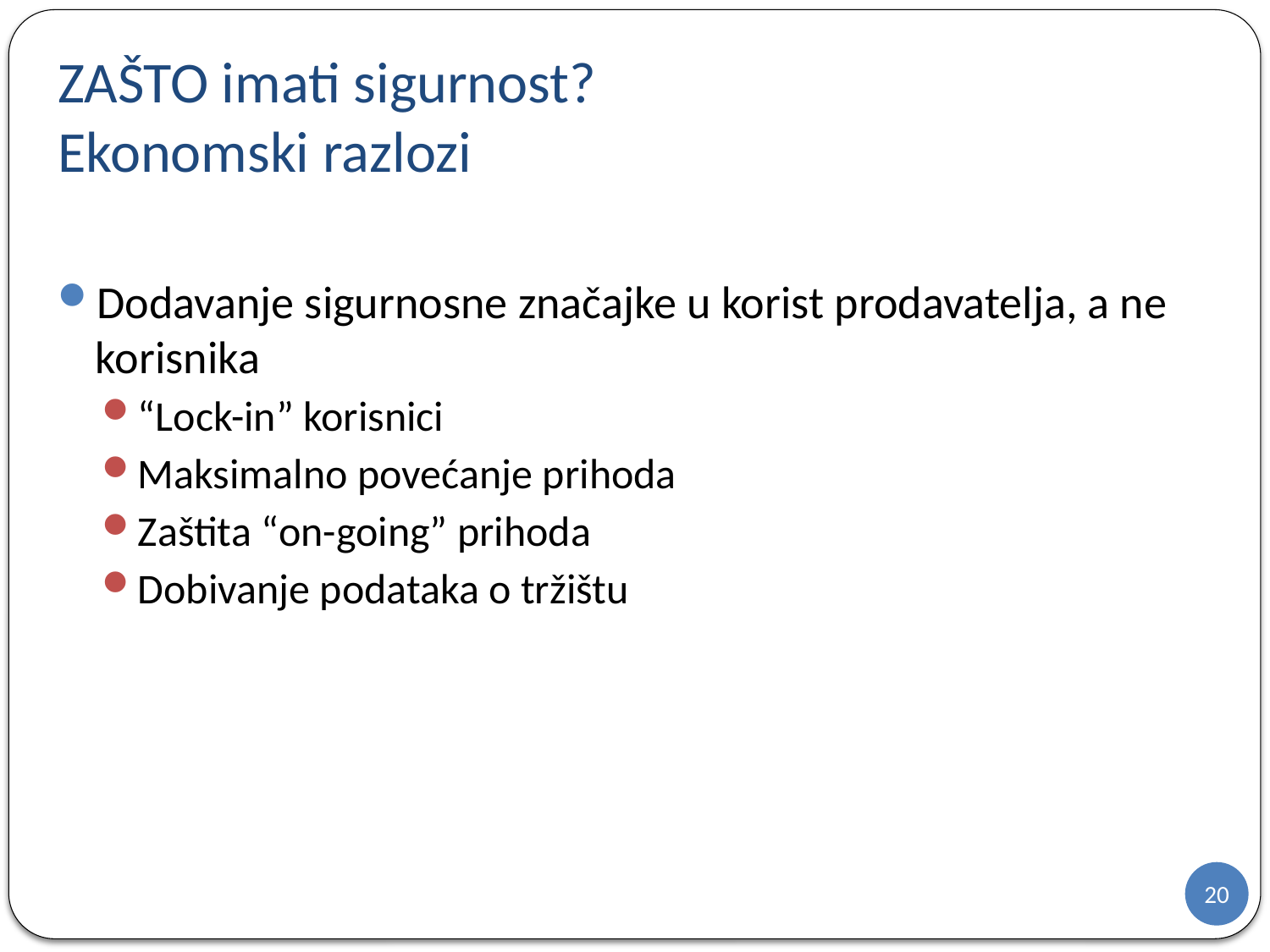

# ZAŠTO imati sigurnost? Ekonomski razlozi

Dodavanje sigurnosne značajke u korist prodavatelja, a ne korisnika
“Lock-in” korisnici
Maksimalno povećanje prihoda
Zaštita “on-going” prihoda
Dobivanje podataka o tržištu
20